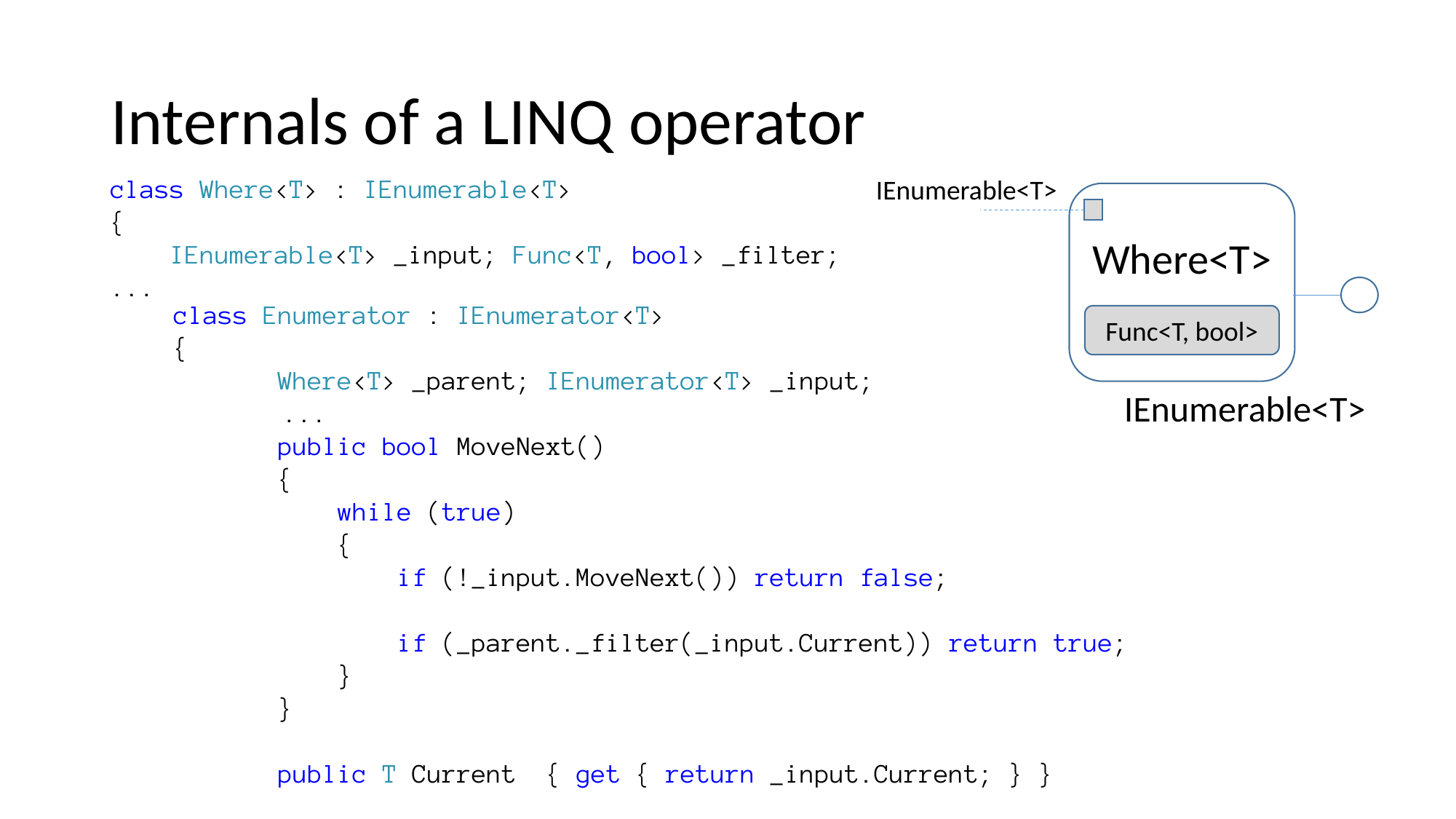

# Internals of a LINQ operator
class Where<T> : IEnumerable<T>
{
    IEnumerable<T> _input; Func<T, bool> _filter;
...
IEnumerable<T>
Where<T>

Func<T, bool>
IEnumerable<T>
 class Enumerator : IEnumerator<T>
 {
        Where<T> _parent; IEnumerator<T> _input;
	 ...
        public bool MoveNext()
        {
            while (true)
            {
                if (!_input.MoveNext()) return false;

                if (_parent._filter(_input.Current)) return true;
            }
        }

        public T Current  { get { return _input.Current; } }